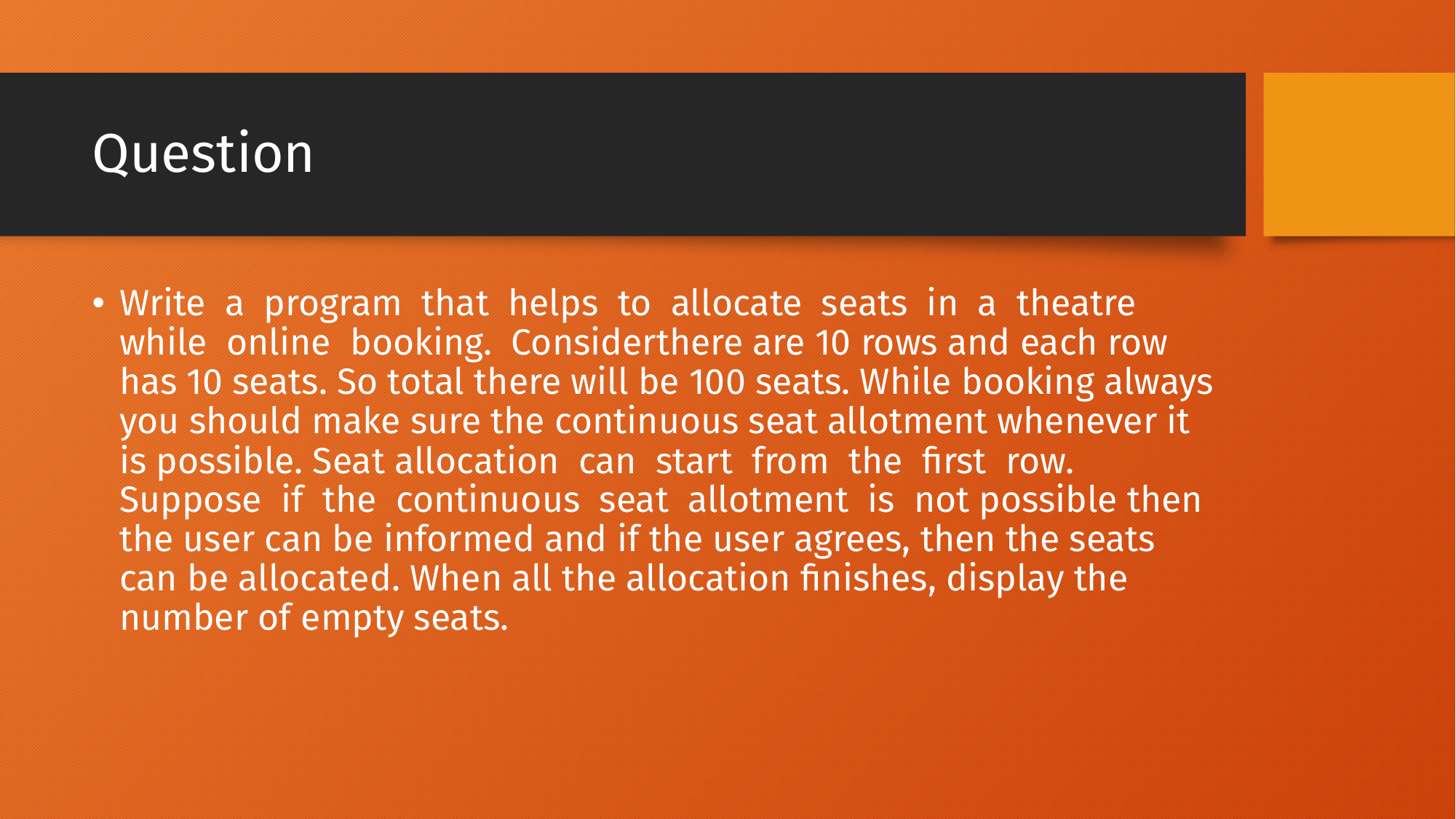

# Question
Write  a  program  that  helps  to  allocate  seats  in  a  theatre  while  online  booking.  Considerthere are 10 rows and each row has 10 seats. So total there will be 100 seats. While booking always you should make sure the continuous seat allotment whenever it is possible. Seat allocation  can  start  from  the  first  row.  Suppose  if  the  continuous  seat  allotment  is  not possible then the user can be informed and if the user agrees, then the seats can be allocated. When all the allocation finishes, display the number of empty seats.